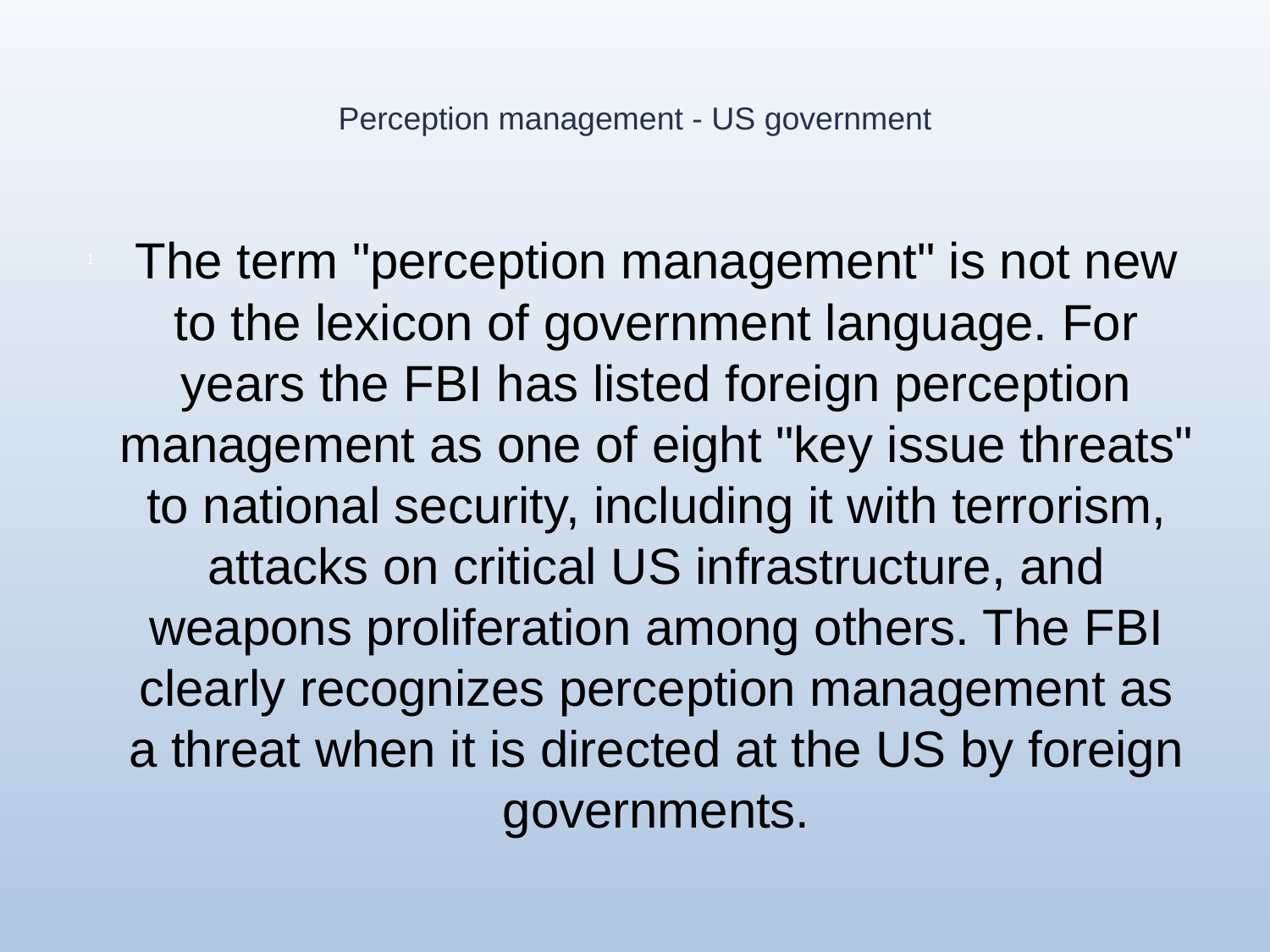

# Perception management - US government
The term "perception management" is not new to the lexicon of government language. For years the FBI has listed foreign perception management as one of eight "key issue threats" to national security, including it with terrorism, attacks on critical US infrastructure, and weapons proliferation among others. The FBI clearly recognizes perception management as a threat when it is directed at the US by foreign governments.